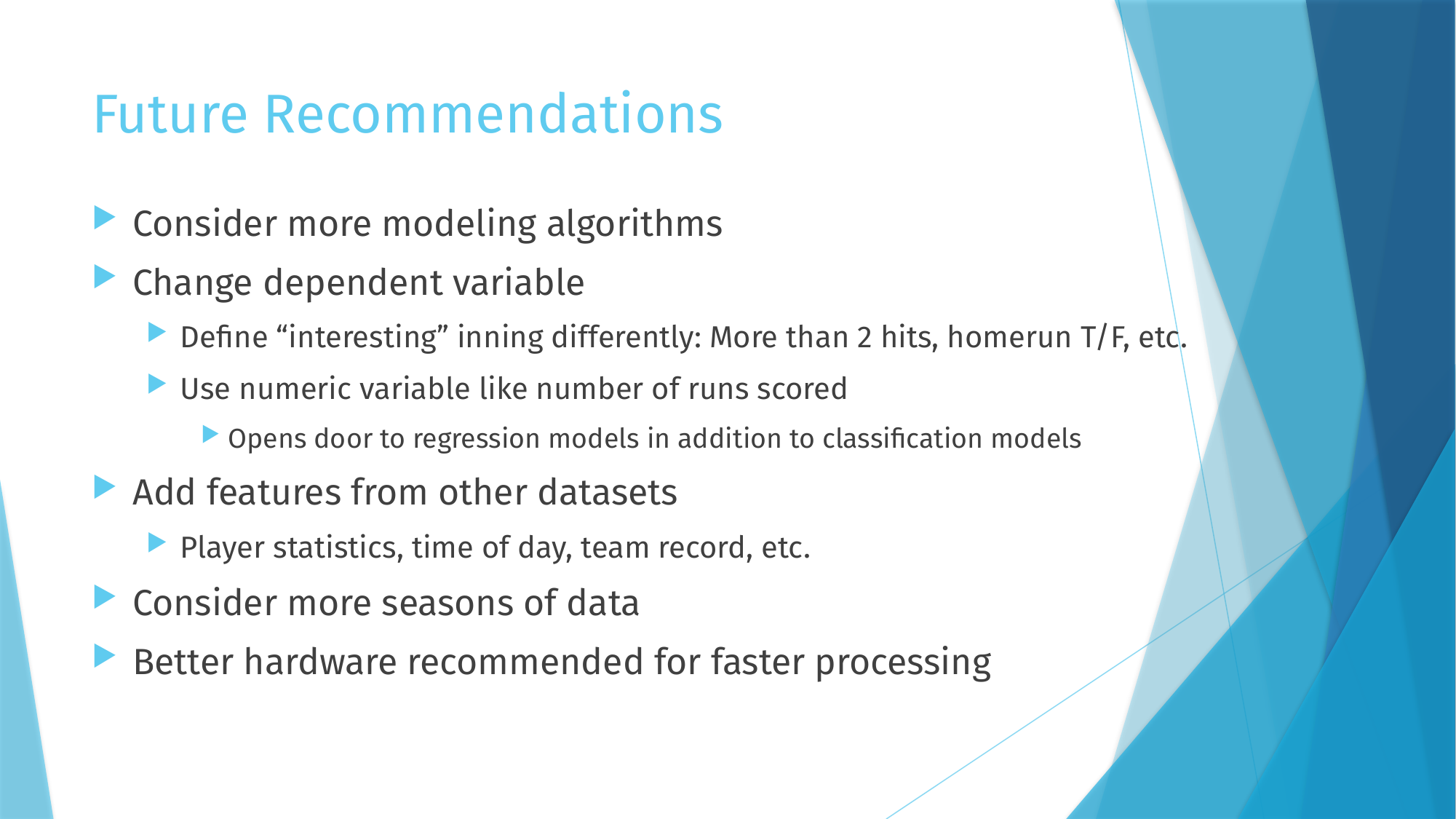

# Future Recommendations
Consider more modeling algorithms
Change dependent variable
Define “interesting” inning differently: More than 2 hits, homerun T/F, etc.
Use numeric variable like number of runs scored
Opens door to regression models in addition to classification models
Add features from other datasets
Player statistics, time of day, team record, etc.
Consider more seasons of data
Better hardware recommended for faster processing